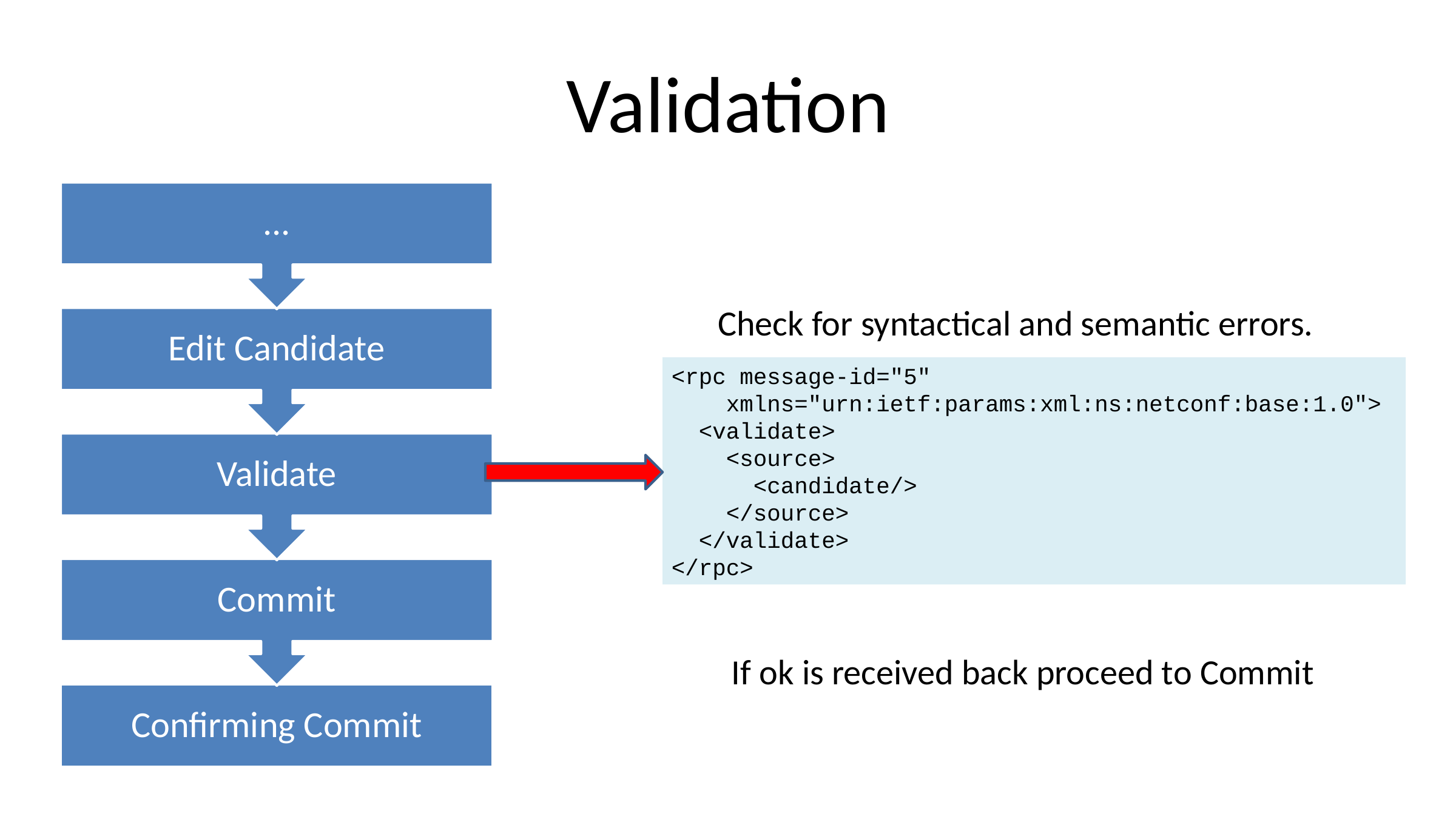

# Validation
Confirming Commit
Commit
Validate
Edit Candidate
...
Check for syntactical and semantic errors.
<rpc message-id="5"
    xmlns="urn:ietf:params:xml:ns:netconf:base:1.0">
  <validate>
    <source>
      <candidate/>
    </source>
  </validate>
</rpc>

If ok is received back proceed to Commit